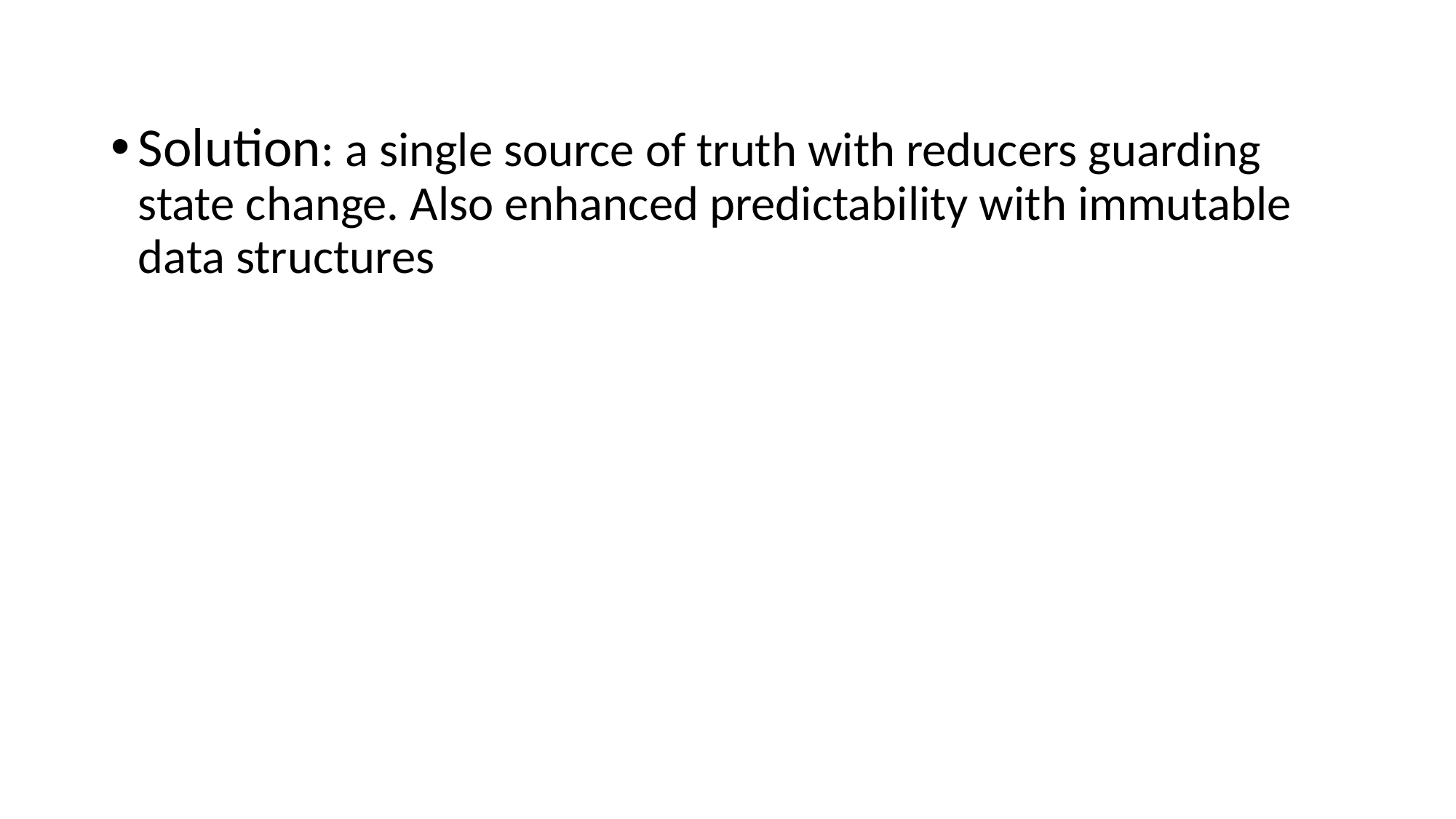

#
Solution: a single source of truth with reducers guarding state change. Also enhanced predictability with immutable data structures